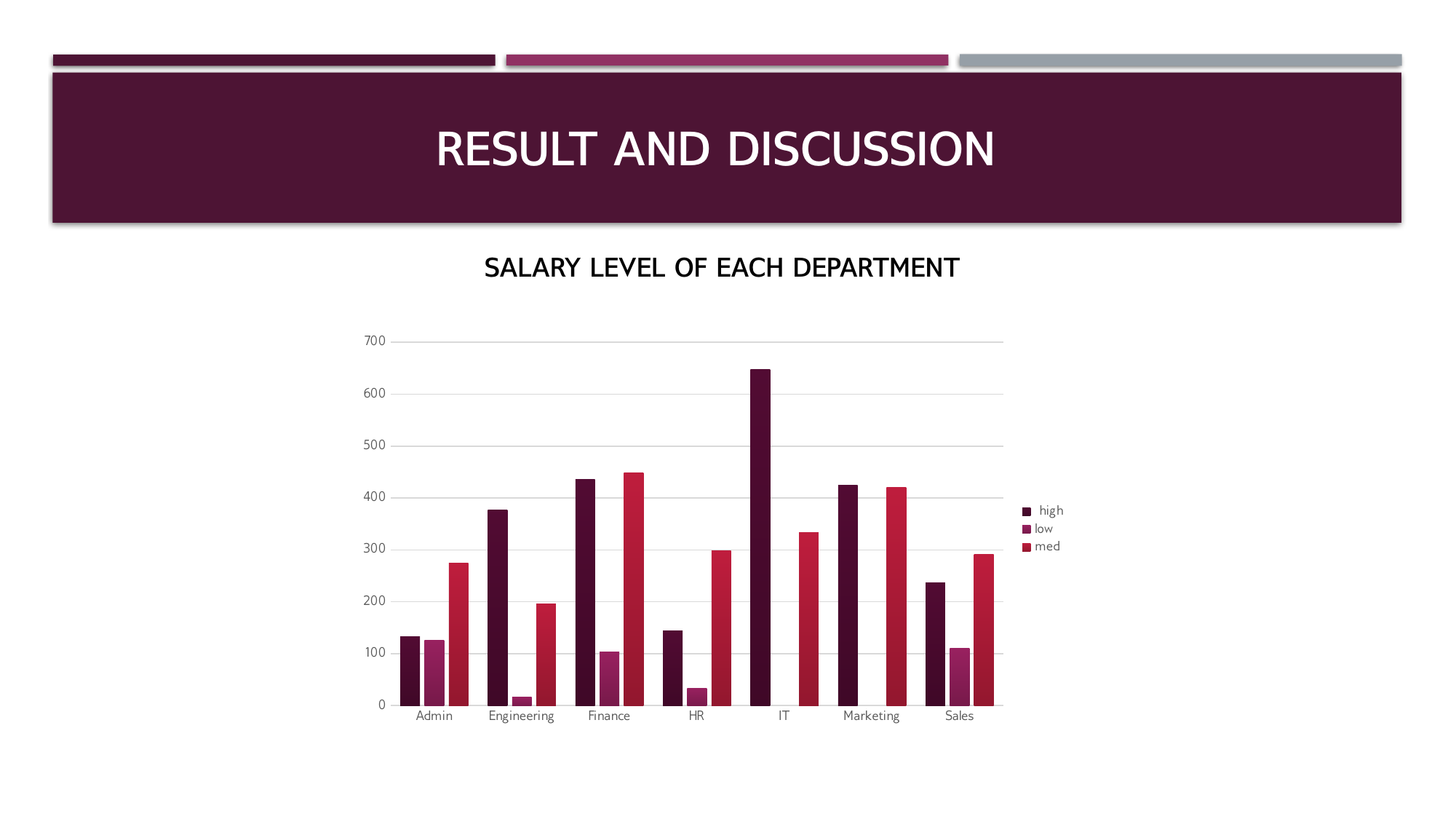

# Result And discussion
SALARY LEVEL OF EACH DEPARTMENT

### Chart

| Category |  high | low | med |
|---|---|---|---|
| Admin | 133.0 | 126.0 | 274.0 |
| Engineering | 377.0 | 16.0 | 196.0 |
| Finance | 436.0 | 104.0 | 448.0 |
| HR | 144.0 | 34.0 | 298.0 |
| IT | 647.0 | None | 333.0 |
| Marketing | 424.0 | None | 421.0 |
| Sales | 237.0 | 111.0 | 291.0 |